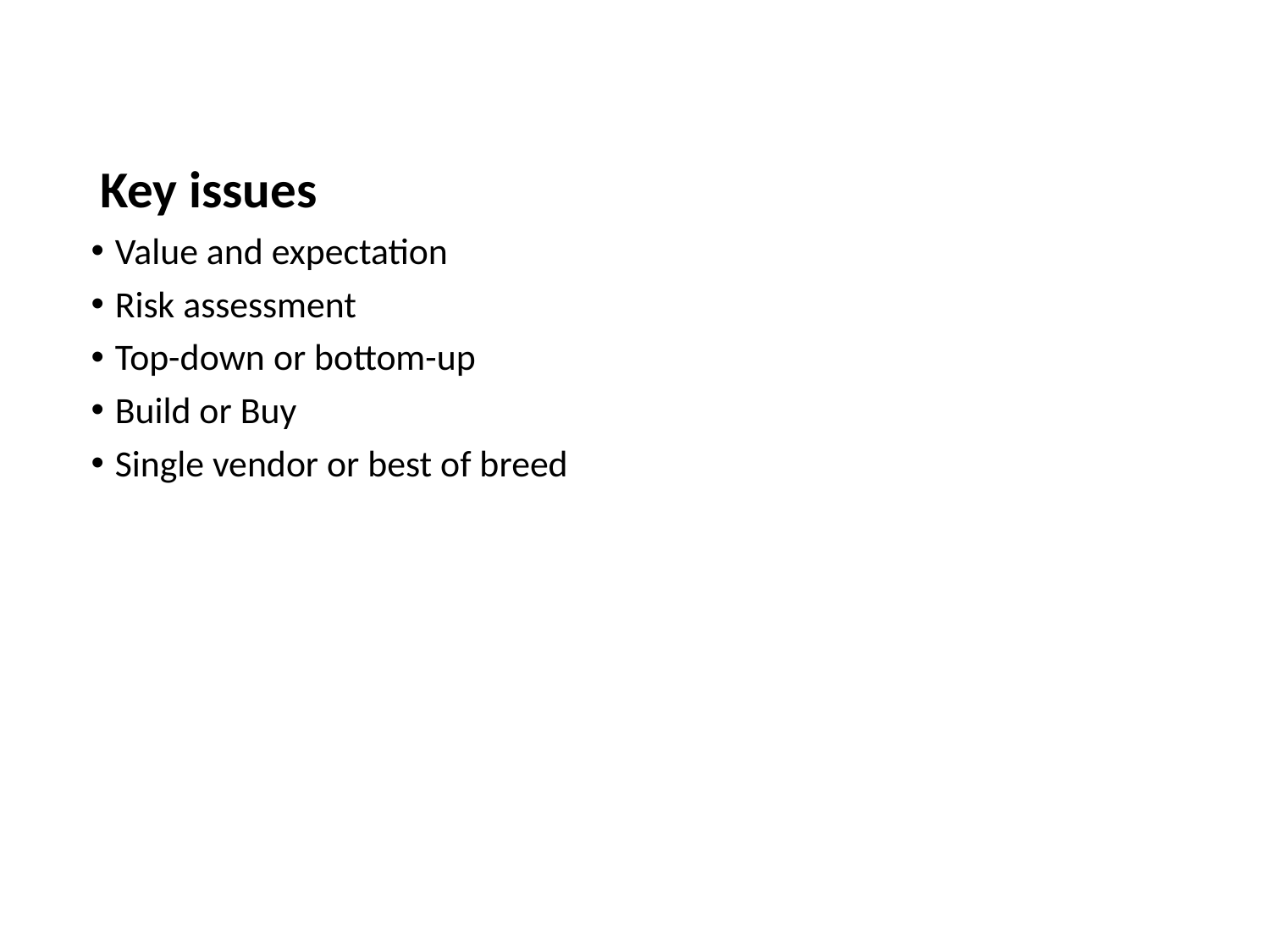

# Key issues
Value and expectation
Risk assessment
Top-down or bottom-up
Build or Buy
Single vendor or best of breed